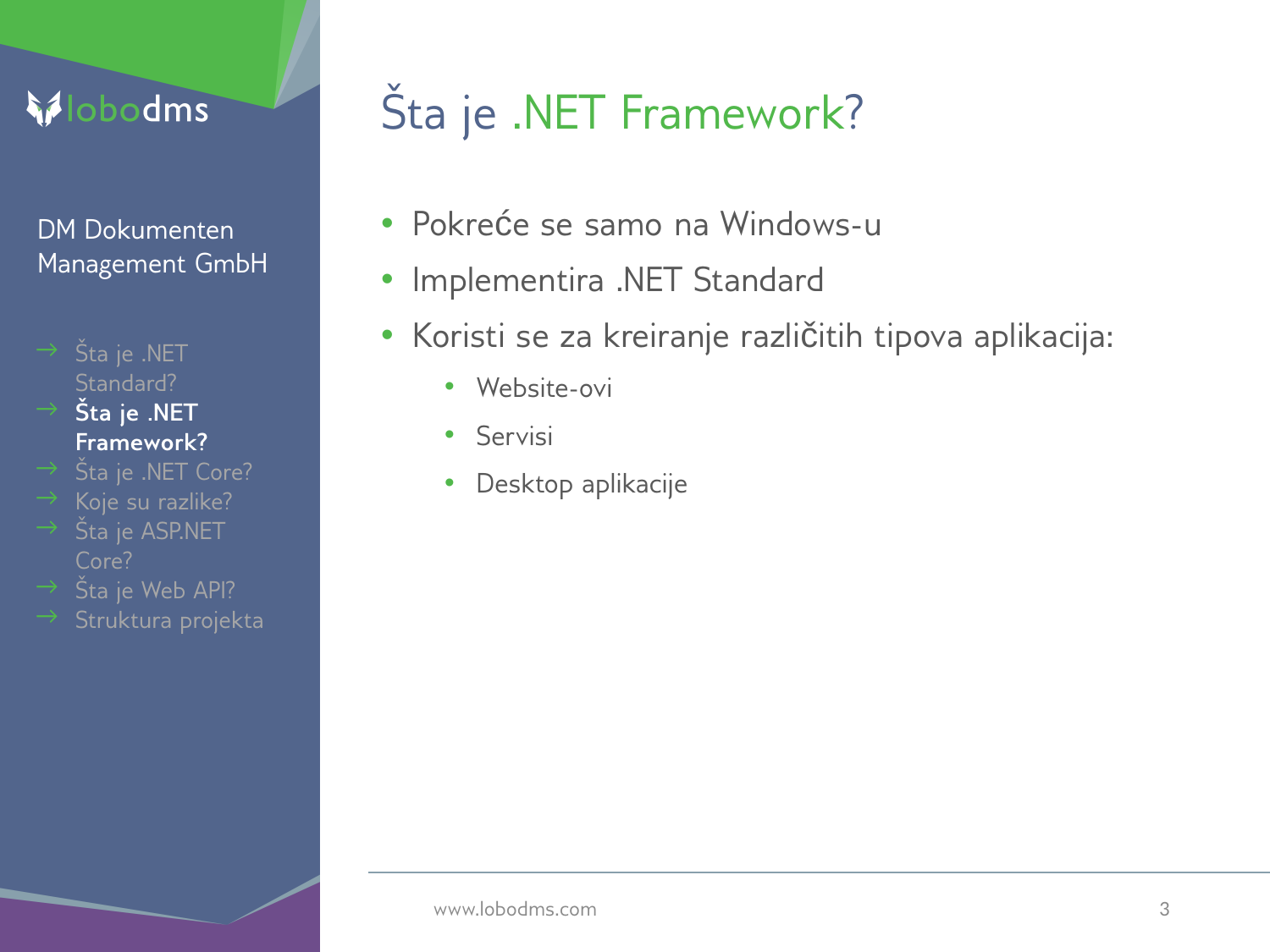

# Šta je .NET Framework?
Pokreće se samo na Windows-u
Implementira .NET Standard
Koristi se za kreiranje različitih tipova aplikacija:
Website-ovi
Servisi
Desktop aplikacije
DM Dokumenten Management GmbH
Šta je .NET Standard?
Šta je .NET Framework?
Šta je .NET Core?
Koje su razlike?
Šta je ASP.NET Core?
Šta je Web API?
Struktura projekta
www.lobodms.com
3